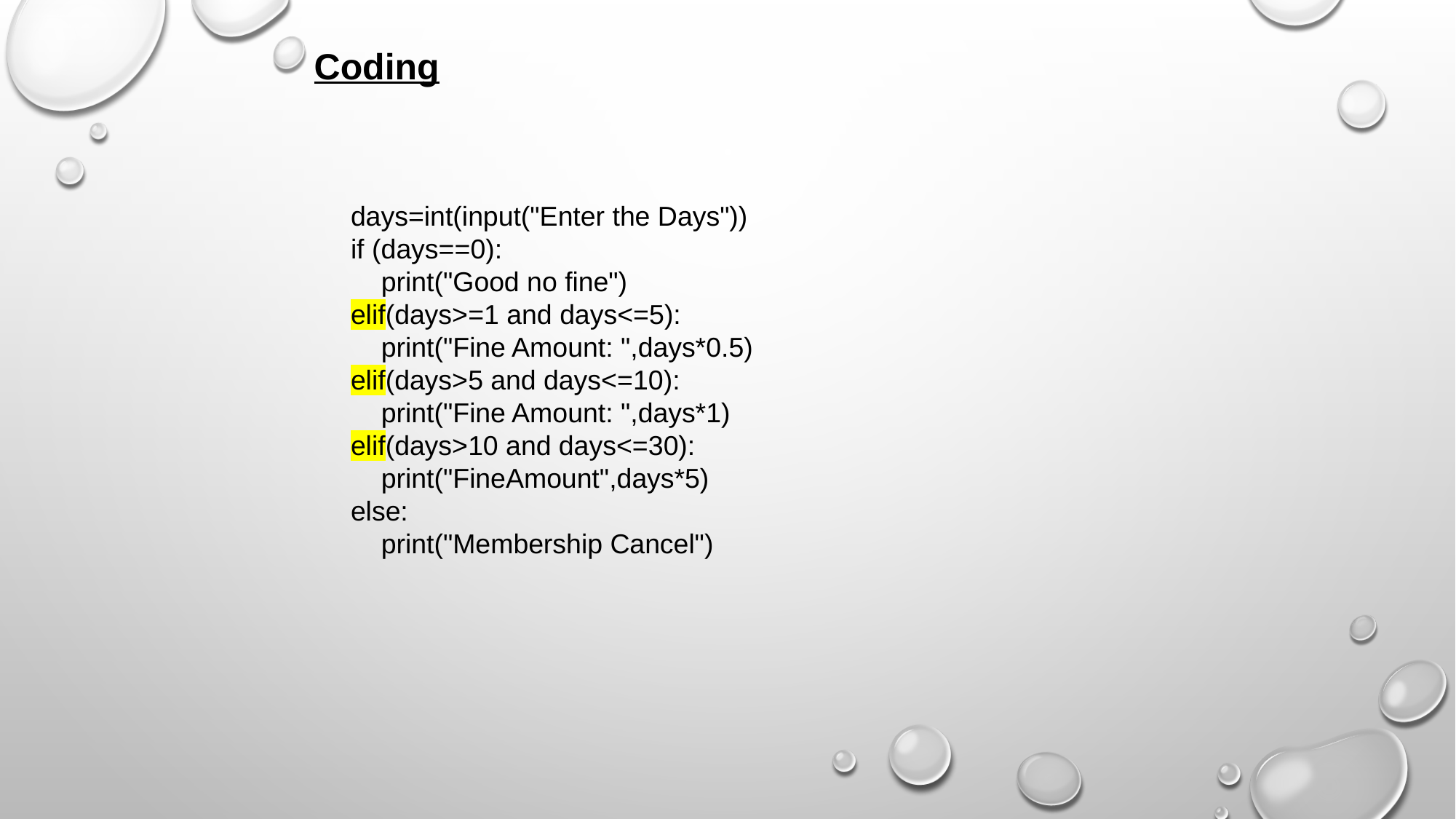

Coding
days=int(input("Enter the Days"))
if (days==0):
    print("Good no fine")
elif(days>=1 and days<=5):
    print("Fine Amount: ",days*0.5)
elif(days>5 and days<=10):
    print("Fine Amount: ",days*1)
elif(days>10 and days<=30):
    print("FineAmount",days*5)
else:
    print("Membership Cancel")